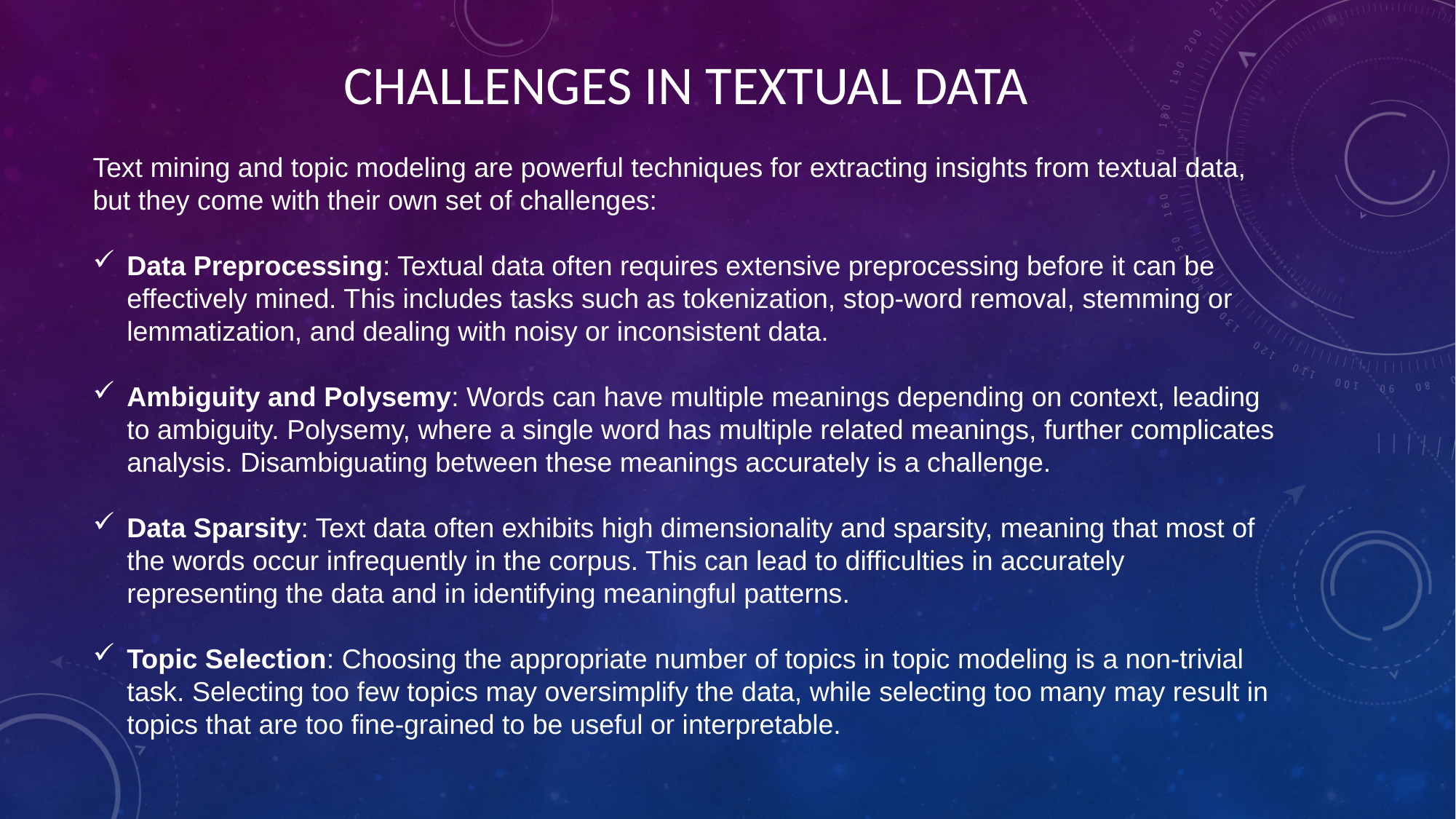

# Challenges in textual data
Text mining and topic modeling are powerful techniques for extracting insights from textual data, but they come with their own set of challenges:

Data Preprocessing: Textual data often requires extensive preprocessing before it can be effectively mined. This includes tasks such as tokenization, stop-word removal, stemming or lemmatization, and dealing with noisy or inconsistent data.

Ambiguity and Polysemy: Words can have multiple meanings depending on context, leading to ambiguity. Polysemy, where a single word has multiple related meanings, further complicates analysis. Disambiguating between these meanings accurately is a challenge.

Data Sparsity: Text data often exhibits high dimensionality and sparsity, meaning that most of the words occur infrequently in the corpus. This can lead to difficulties in accurately representing the data and in identifying meaningful patterns.

Topic Selection: Choosing the appropriate number of topics in topic modeling is a non-trivial task. Selecting too few topics may oversimplify the data, while selecting too many may result in topics that are too fine-grained to be useful or interpretable.